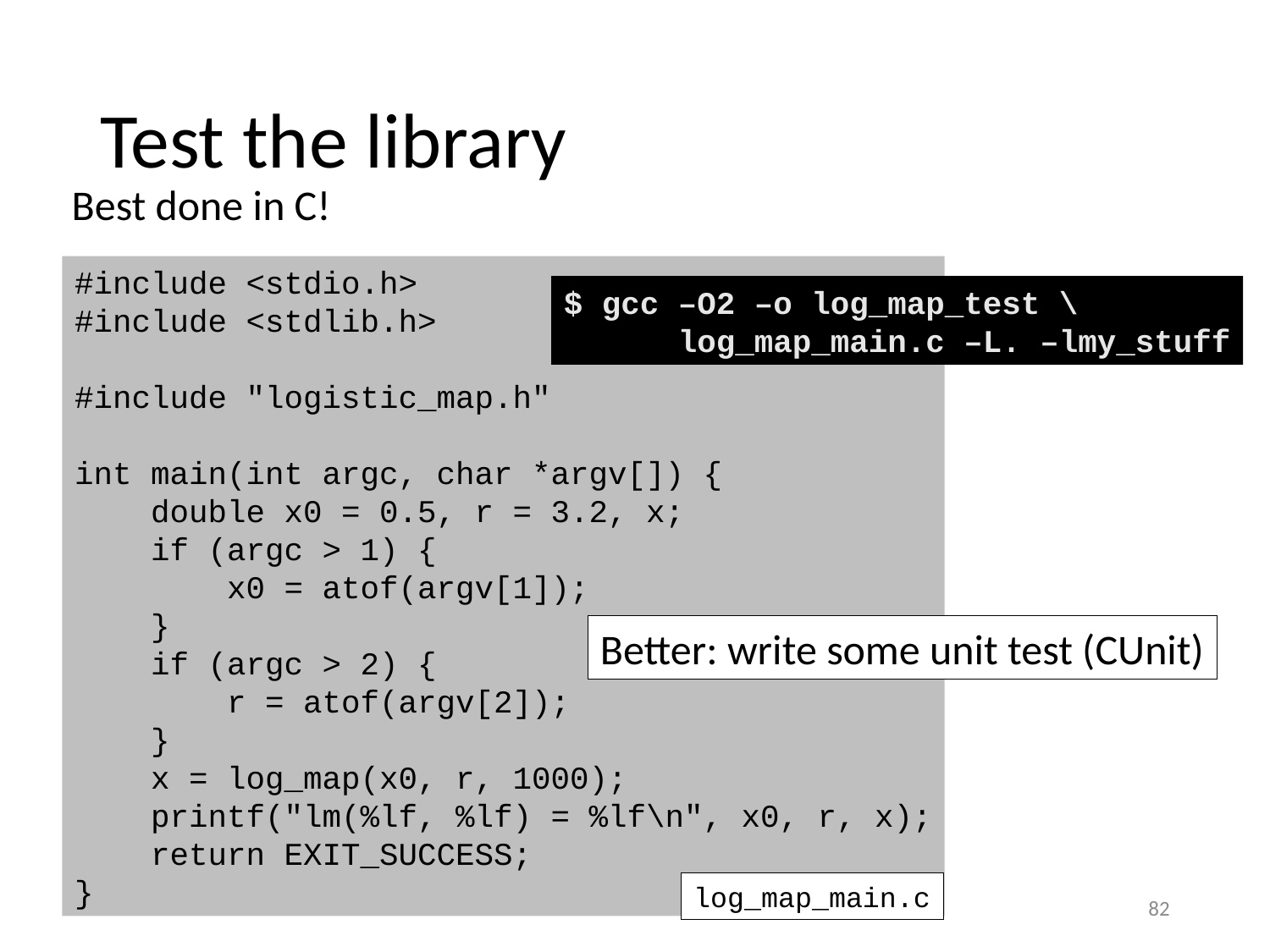

# Test the library
Best done in C!
#include <stdio.h>
#include <stdlib.h>

#include "logistic_map.h"

int main(int argc, char *argv[]) {
    double x0 = 0.5, r = 3.2, x;
    if (argc > 1) {
        x0 = atof(argv[1]);
    }
    if (argc > 2) {
        r = atof(argv[2]);
    }
    x = log_map(x0, r, 1000);
    printf("lm(%lf, %lf) = %lf\n", x0, r, x);
    return EXIT_SUCCESS;
}
log_map_main.c
$ gcc –O2 –o log_map_test \
      log_map_main.c –L. –lmy_stuff
Best to do with C main function
Better: write some unit test (CUnit)
82